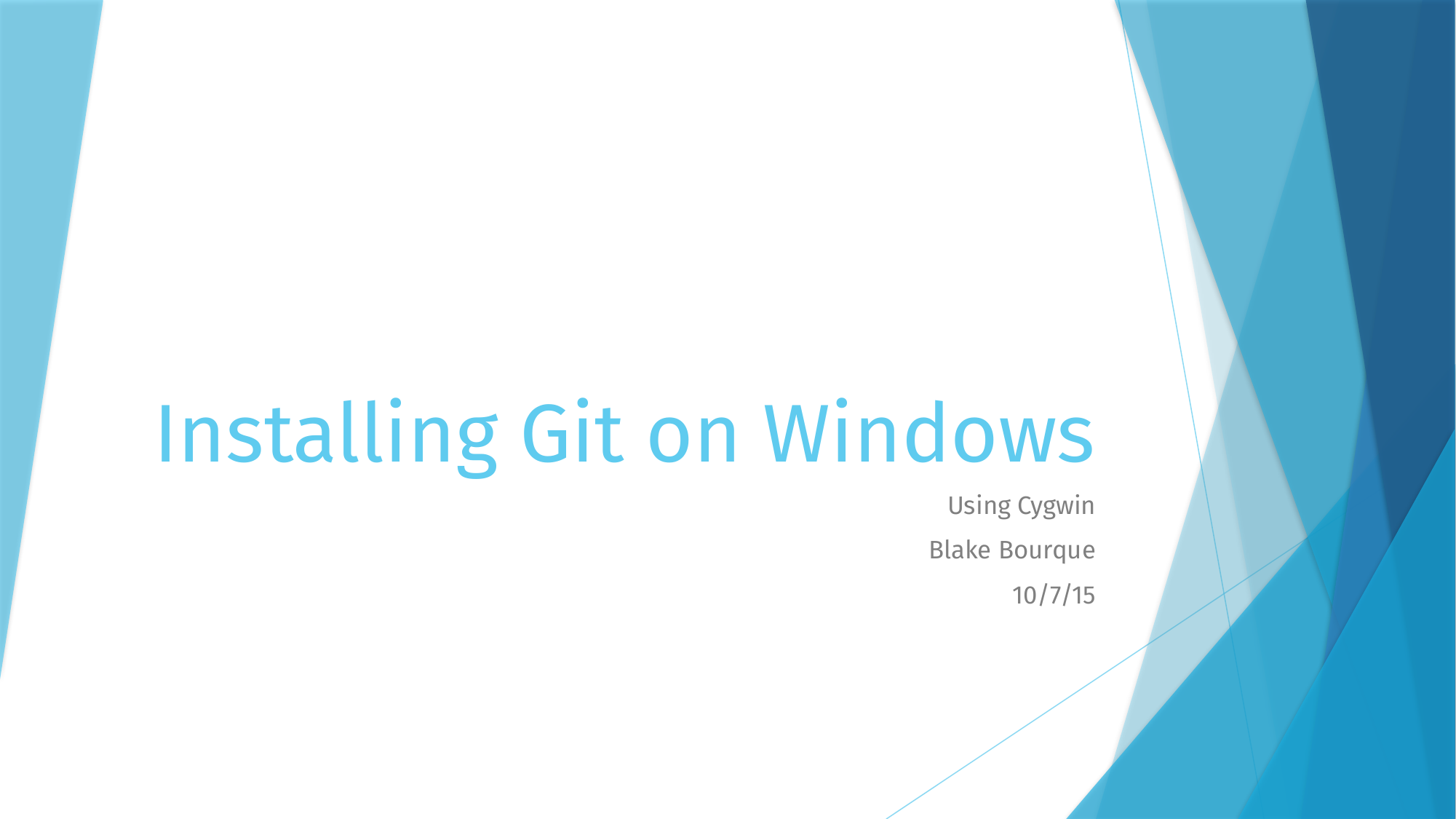

# Installing Git on Windows
Using Cygwin
Blake Bourque
10/7/15